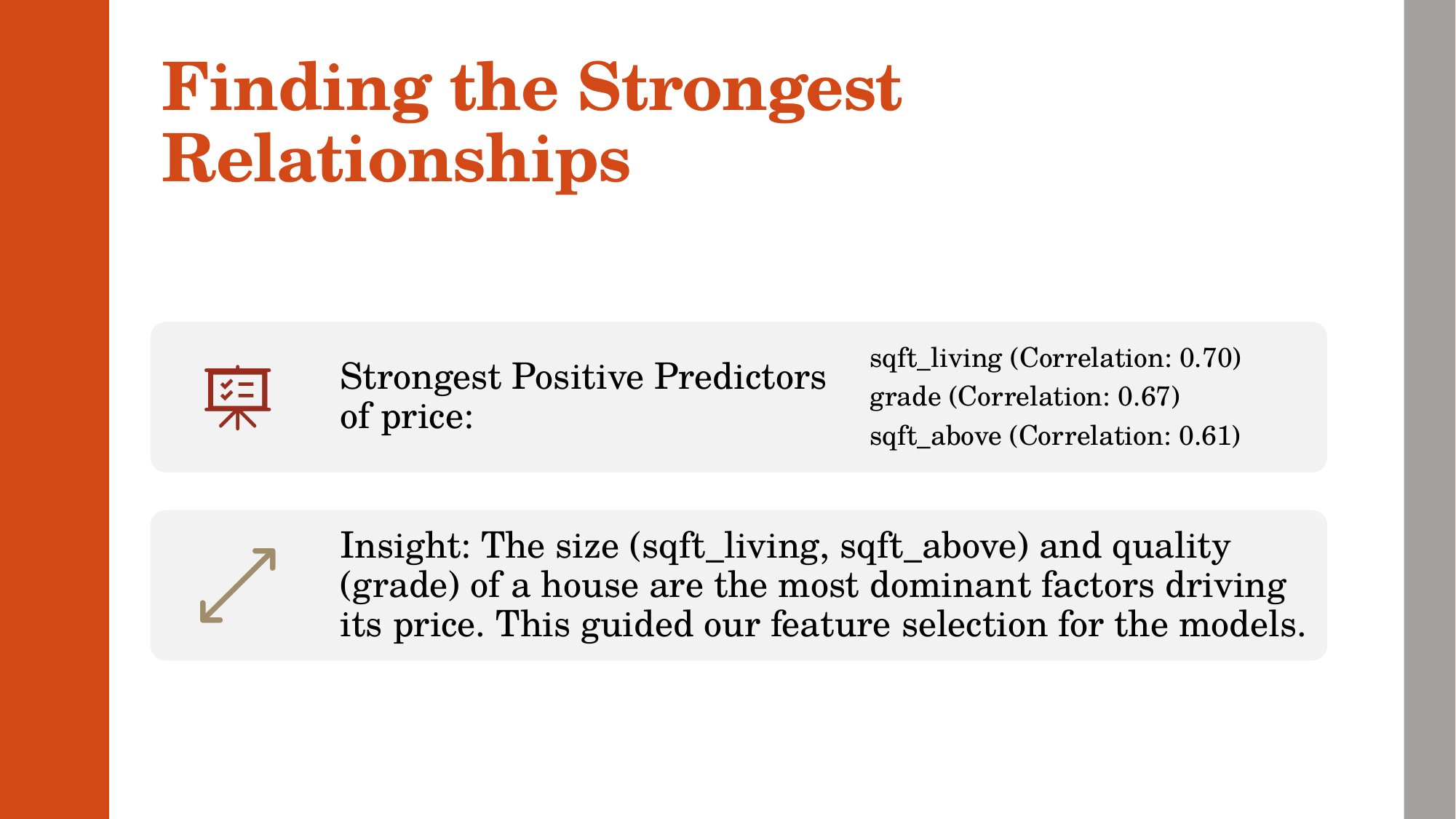

# Finding the Strongest Relationships
Strongest Positive Predictors of price:
sqft_living (Correlation: 0.70)
grade (Correlation: 0.67)
sqft_above (Correlation: 0.61)
Insight: The size (sqft_living, sqft_above) and quality (grade) of a house are the most dominant factors driving its price. This guided our feature selection for the models.